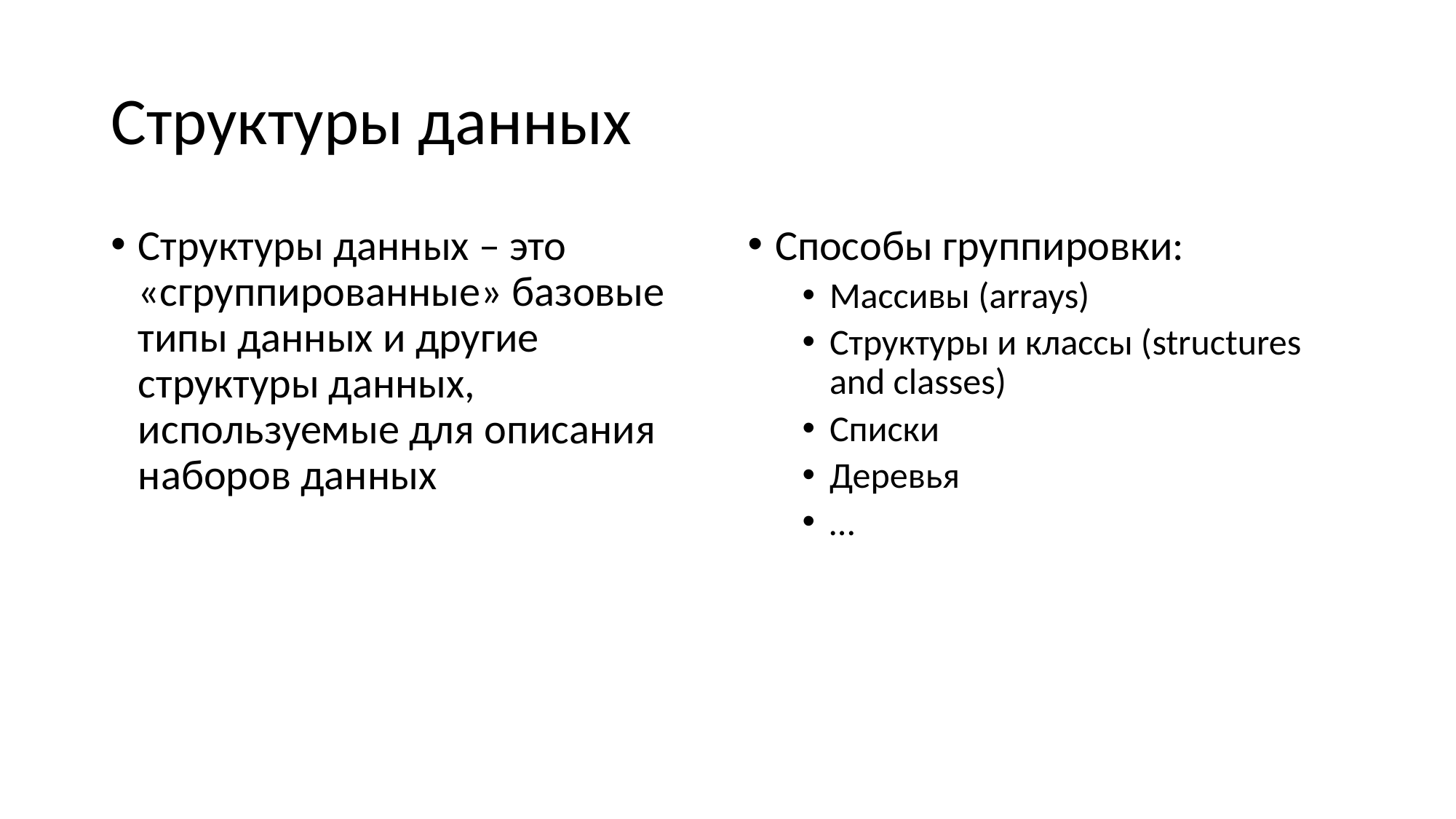

# Структуры данных
Структуры данных – это «сгруппированные» базовые типы данных и другие структуры данных, используемые для описания наборов данных
Способы группировки:
Массивы (arrays)
Структуры и классы (structures and classes)
Списки
Деревья
…